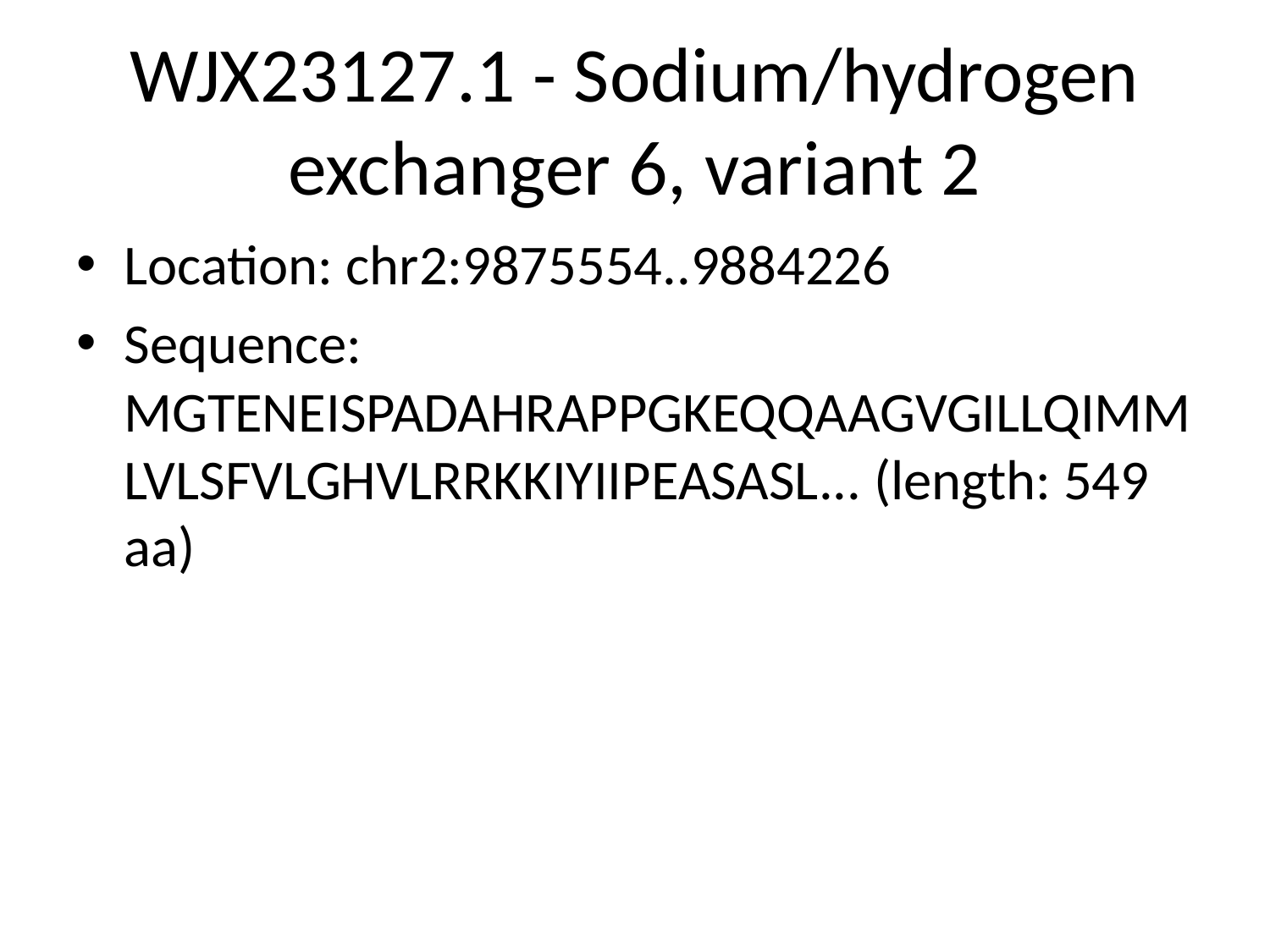

# WJX23127.1 - Sodium/hydrogen exchanger 6, variant 2
Location: chr2:9875554..9884226
Sequence: MGTENEISPADAHRAPPGKEQQAAGVGILLQIMMLVLSFVLGHVLRRKKIYIIPEASASL... (length: 549 aa)